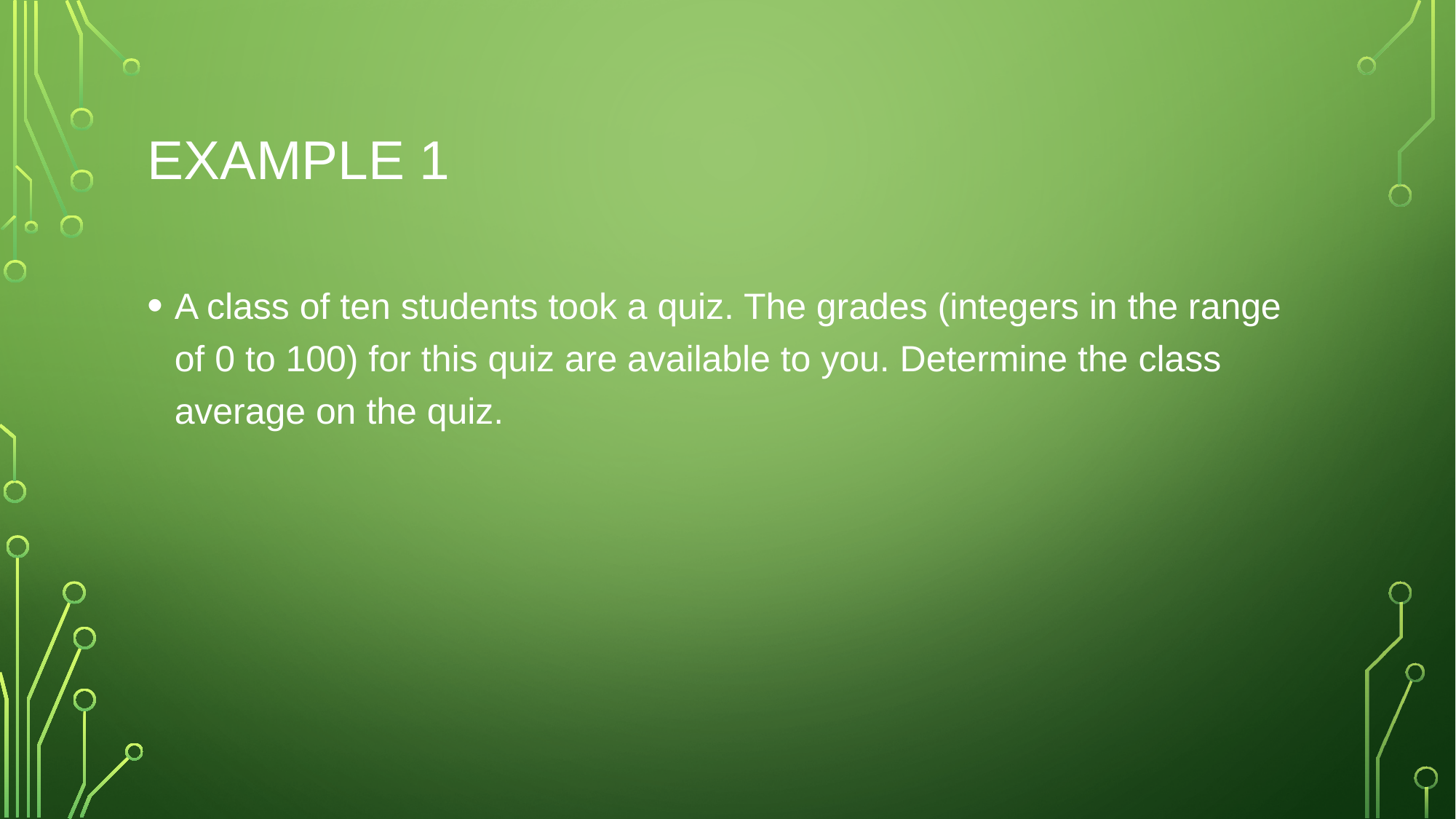

# Example 1
A class of ten students took a quiz. The grades (integers in the range of 0 to 100) for this quiz are available to you. Determine the class average on the quiz.